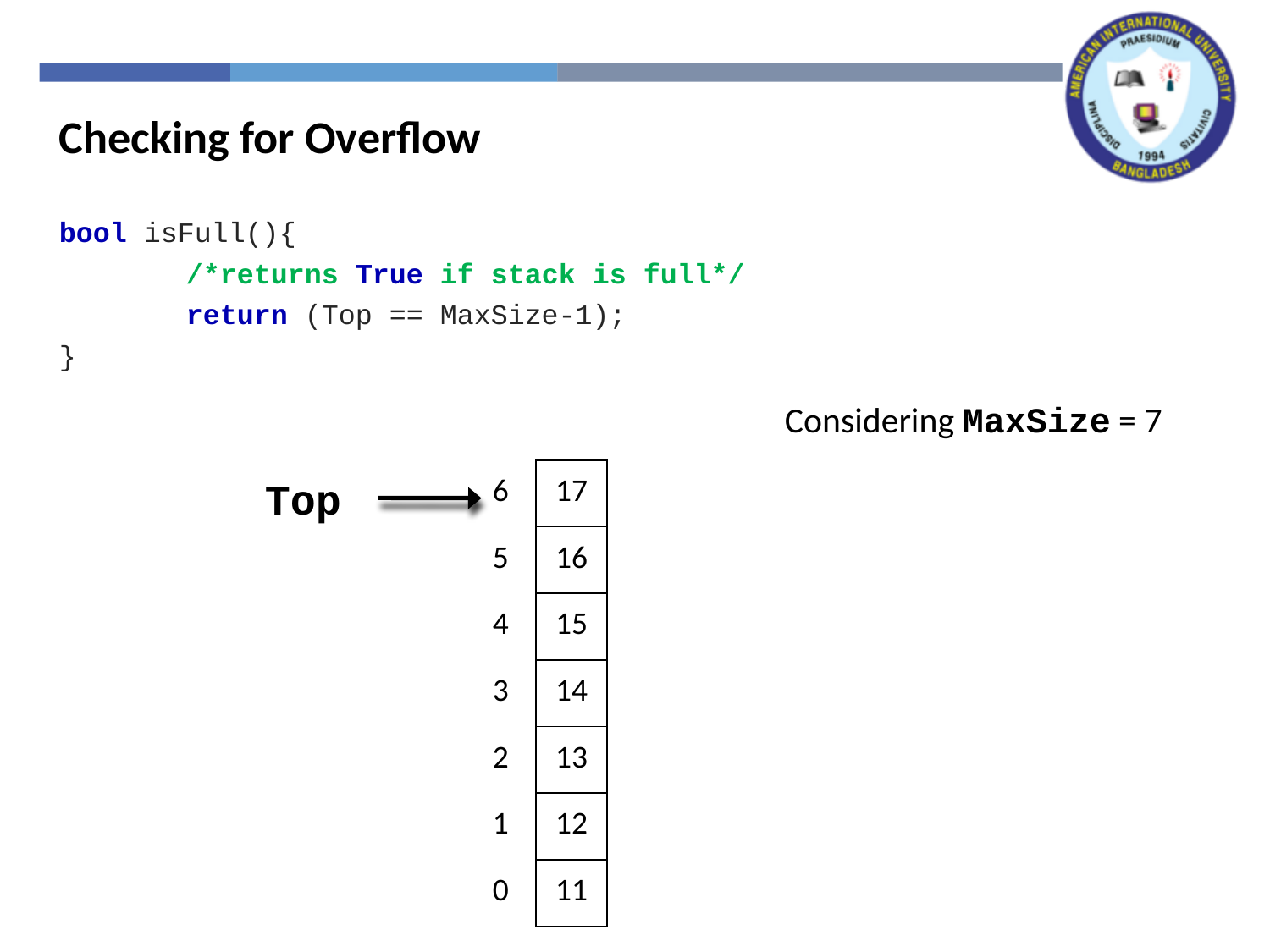

Checking for Overflow
bool isFull(){
	/*returns True if stack is full*/
	return (Top == MaxSize-1);
}
Considering MaxSize = 7
|  |  |
| --- | --- |
| 6 | 17 |
| 5 | 16 |
| 4 | 15 |
| 3 | 14 |
| 2 | 13 |
| 1 | 12 |
| 0 | 11 |
Top